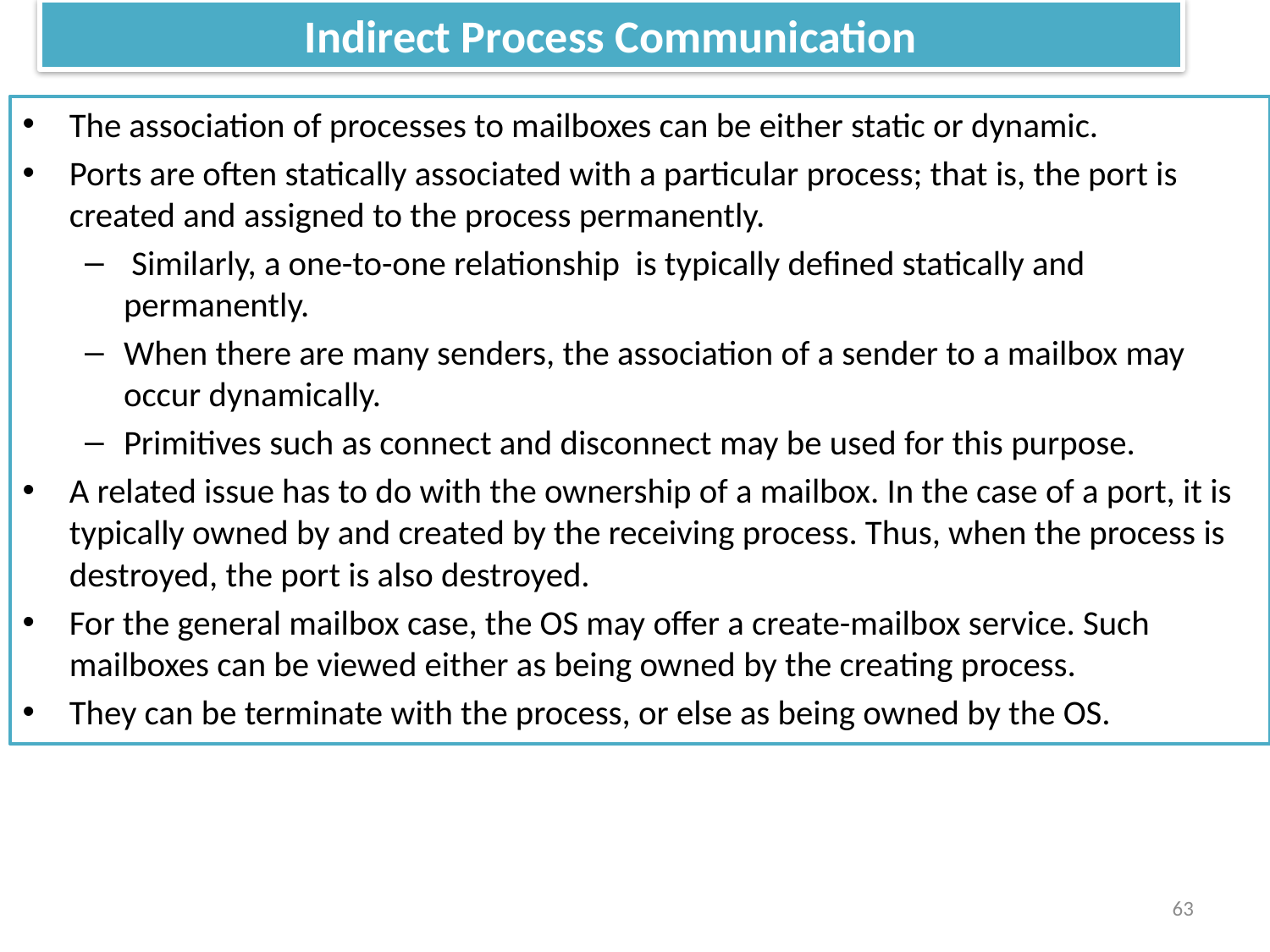

# Indirect Process Communication
The association of processes to mailboxes can be either static or dynamic.
Ports are often statically associated with a particular process; that is, the port is created and assigned to the process permanently.
 Similarly, a one-to-one relationship  is typically defined statically and permanently.
When there are many senders, the association of a sender to a mailbox may occur dynamically.
Primitives such as connect and disconnect may be used for this purpose.
A related issue has to do with the ownership of a mailbox. In the case of a port, it is typically owned by and created by the receiving process. Thus, when the process is destroyed, the port is also destroyed.
For the general mailbox case, the OS may offer a create-mailbox service. Such mailboxes can be viewed either as being owned by the creating process.
They can be terminate with the process, or else as being owned by the OS.

63